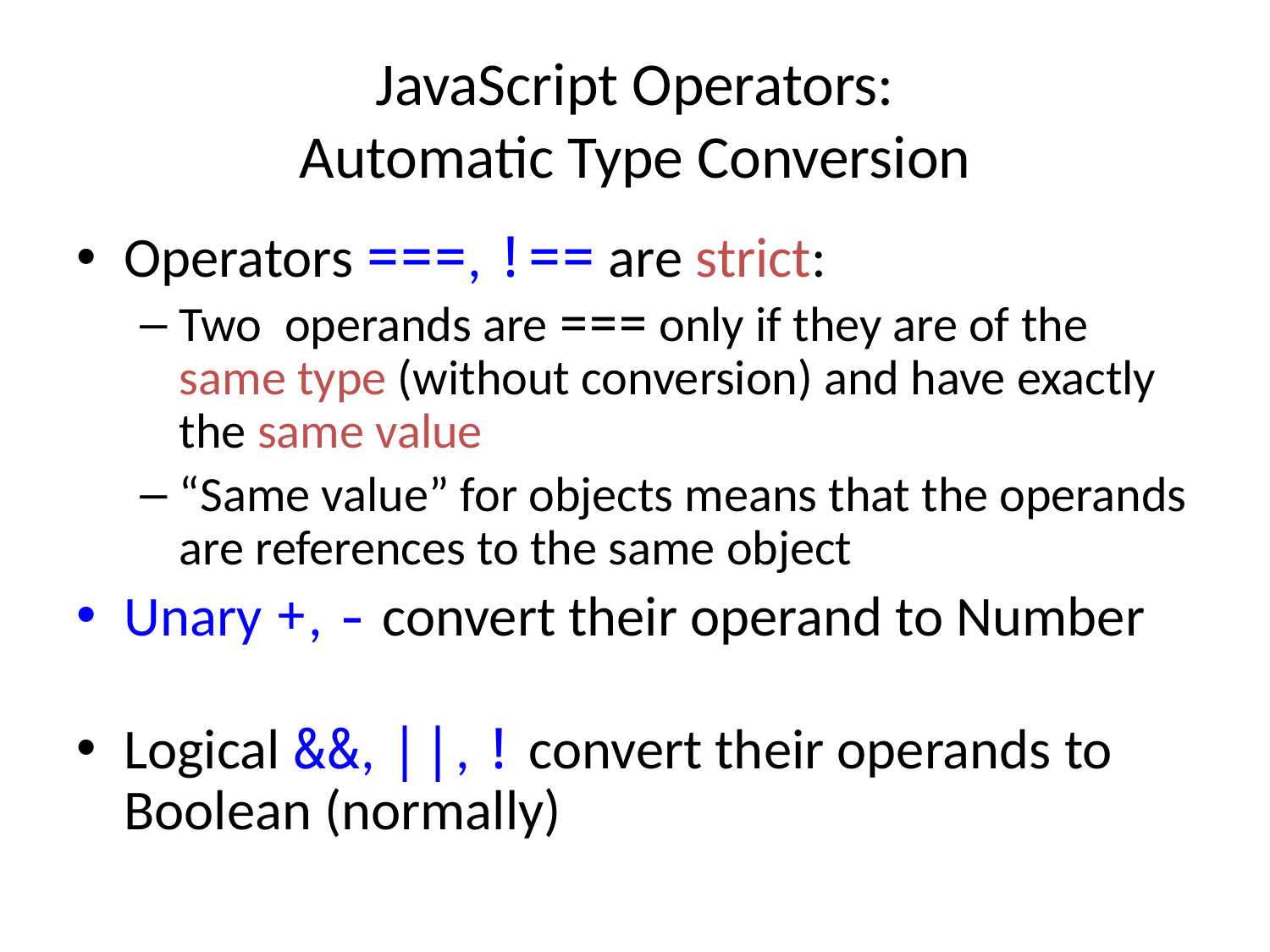

# JavaScript Operators: Automatic Type Conversion
Operators ===, !== are strict:
Two  operands are === only if they are of the same type (without conversion) and have exactly the same value
“Same value” for objects means that the operands are references to the same object
Unary +, - convert their operand to Number
Logical &&, ||, ! convert their operands to Boolean (normally)